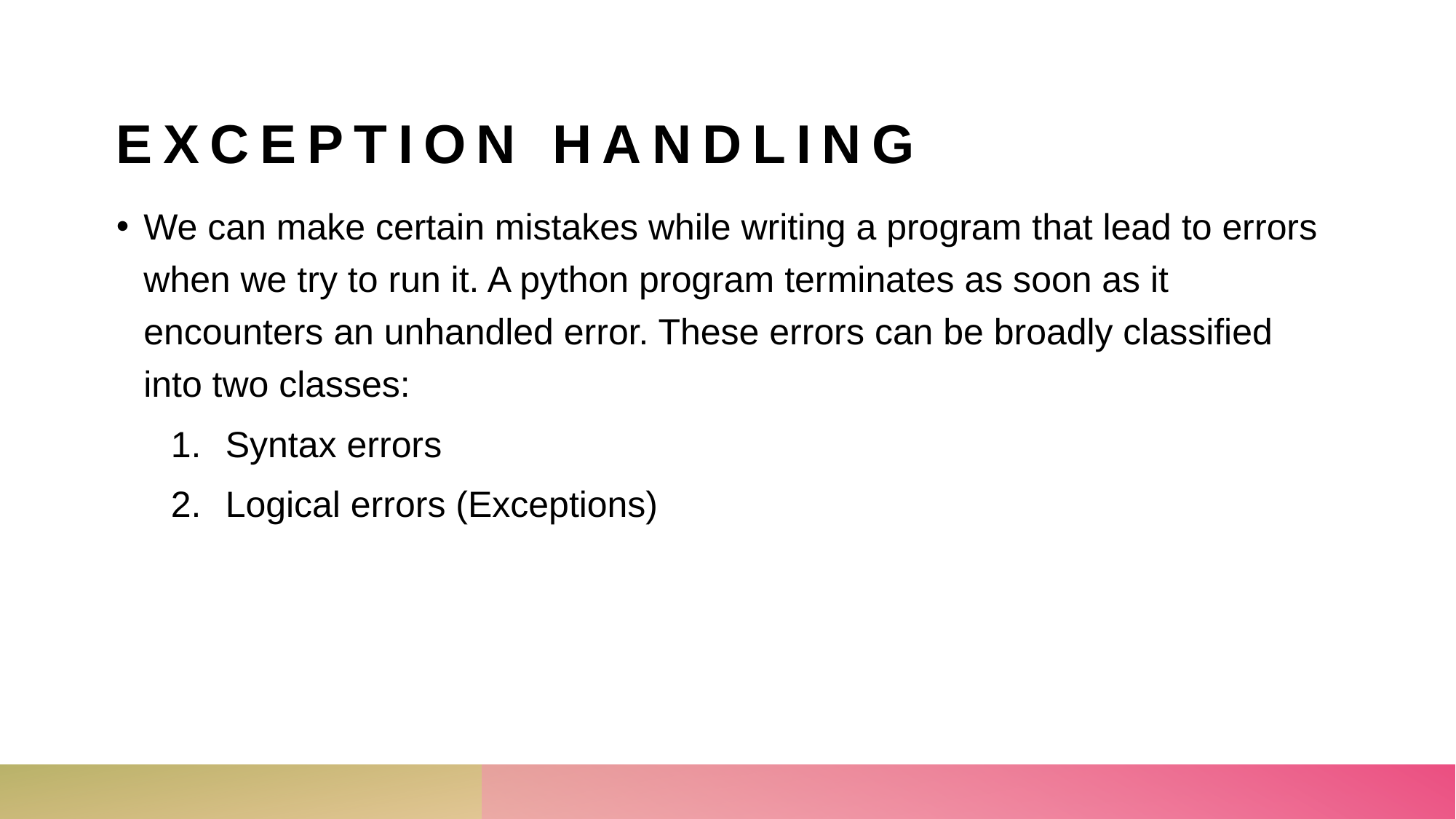

# Exception handling
We can make certain mistakes while writing a program that lead to errors when we try to run it. A python program terminates as soon as it encounters an unhandled error. These errors can be broadly classified into two classes:
Syntax errors
Logical errors (Exceptions)